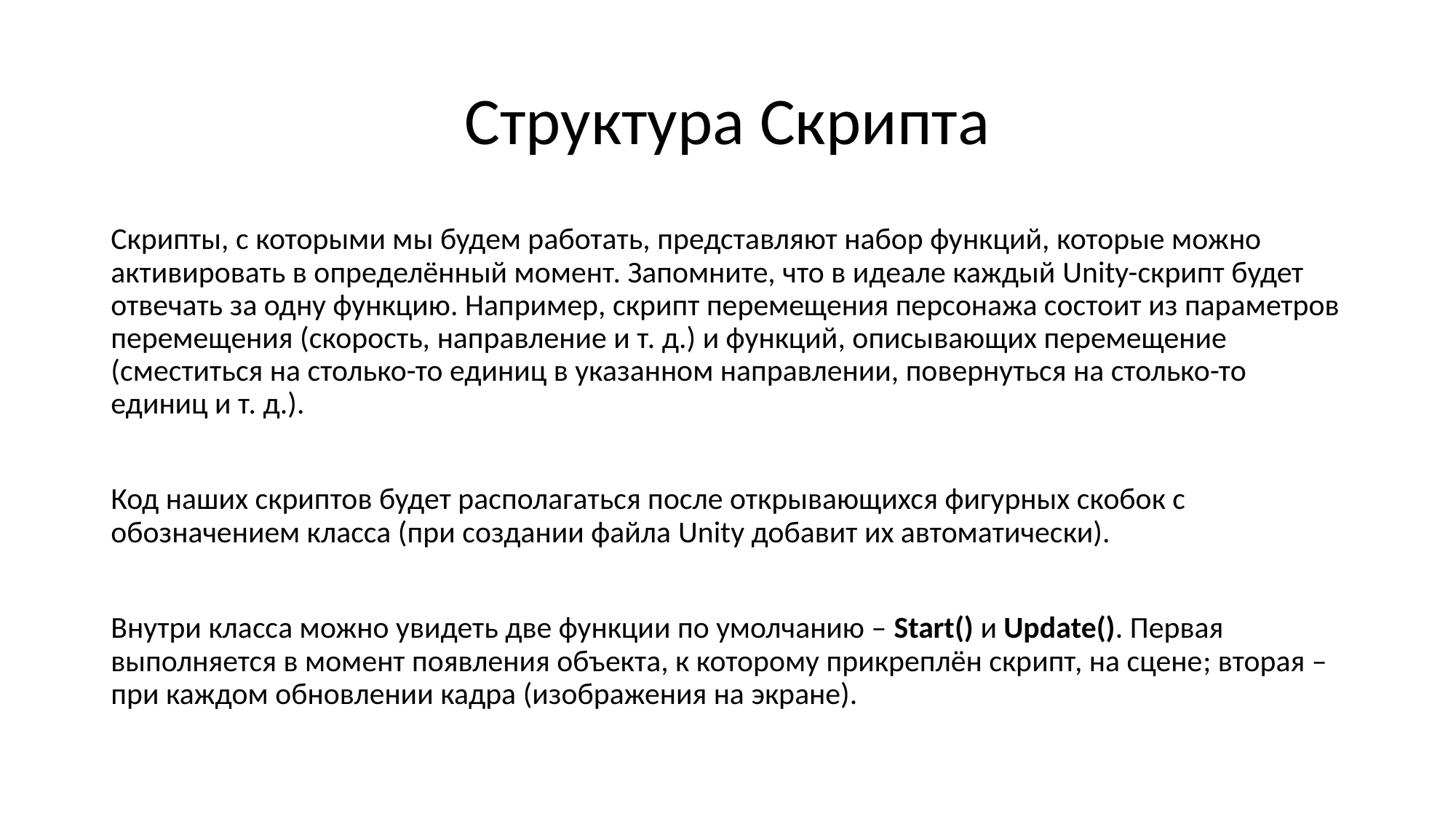

# Структура Скрипта
Скрипты, с которыми мы будем работать, представляют набор функций, которые можно активировать в определённый момент. Запомните, что в идеале каждый Unity-скрипт будет отвечать за одну функцию. Например, скрипт перемещения персонажа состоит из параметров перемещения (скорость, направление и т. д.) и функций, описывающих перемещение (сместиться на столько-то единиц в указанном направлении, повернуться на столько-то единиц и т. д.).

Код наших скриптов будет располагаться после открывающихся фигурных скобок с обозначением класса (при создании файла Unity добавит их автоматически).

Внутри класса можно увидеть две функции по умолчанию – Start() и Update(). Первая выполняется в момент появления объекта, к которому прикреплён скрипт, на сцене; вторая – при каждом обновлении кадра (изображения на экране).